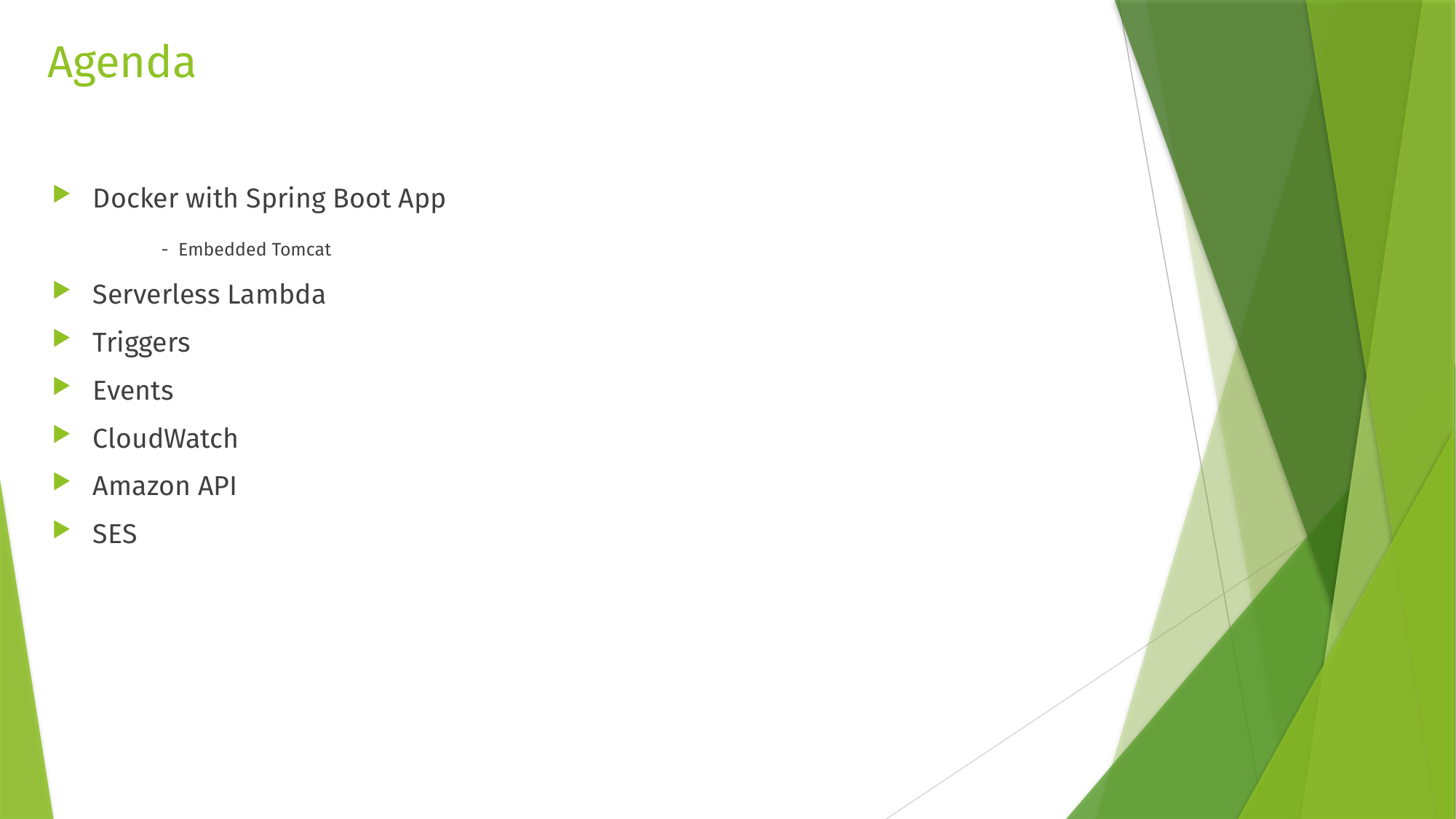

# Agenda
Docker with Spring Boot App
	-  Embedded Tomcat
Serverless Lambda
Triggers
Events
CloudWatch
Amazon API
SES